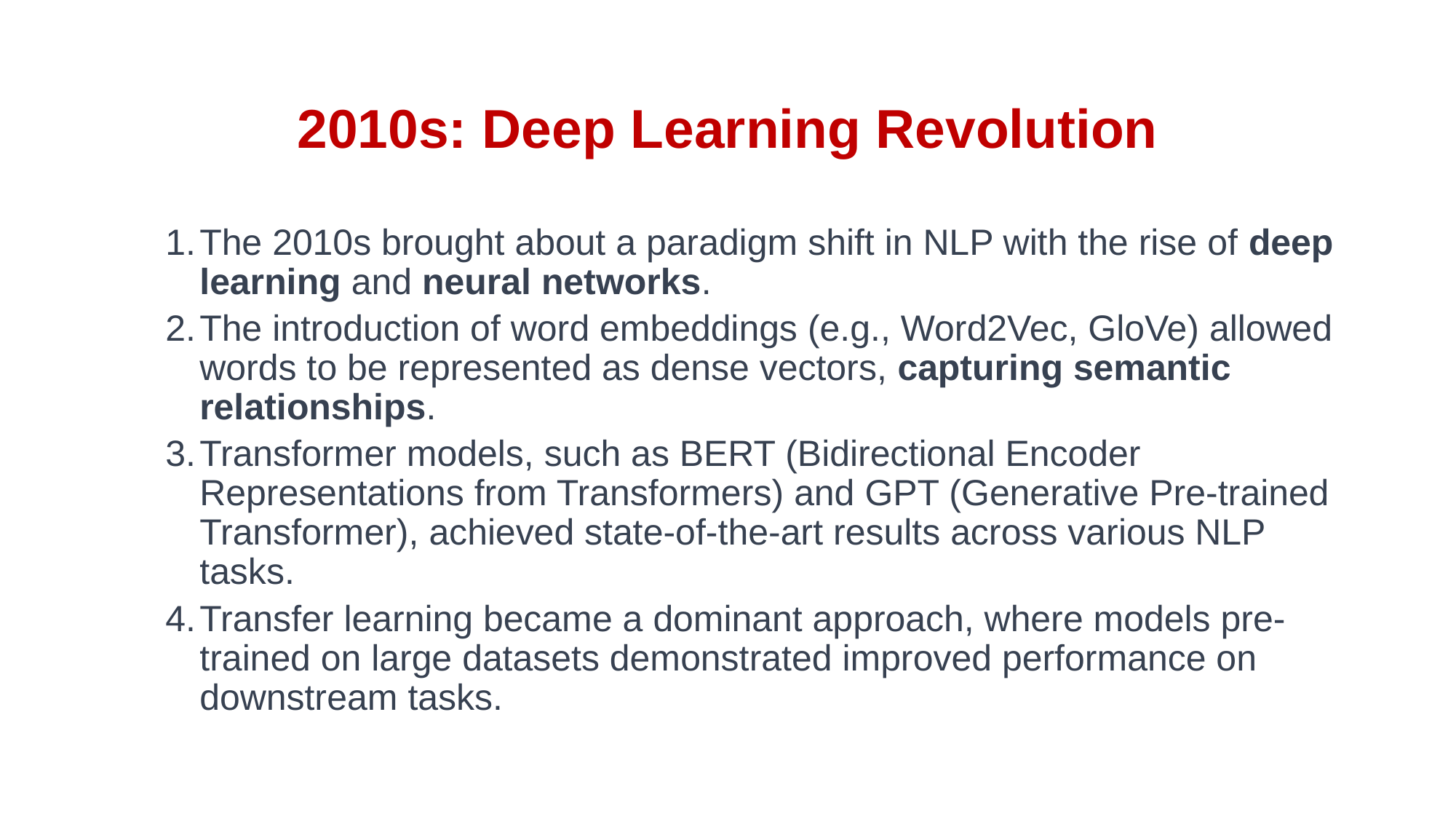

# 2010s: Deep Learning Revolution
The 2010s brought about a paradigm shift in NLP with the rise of deep learning and neural networks.
The introduction of word embeddings (e.g., Word2Vec, GloVe) allowed words to be represented as dense vectors, capturing semantic relationships.
Transformer models, such as BERT (Bidirectional Encoder Representations from Transformers) and GPT (Generative Pre-trained Transformer), achieved state-of-the-art results across various NLP tasks.
Transfer learning became a dominant approach, where models pre-trained on large datasets demonstrated improved performance on downstream tasks.